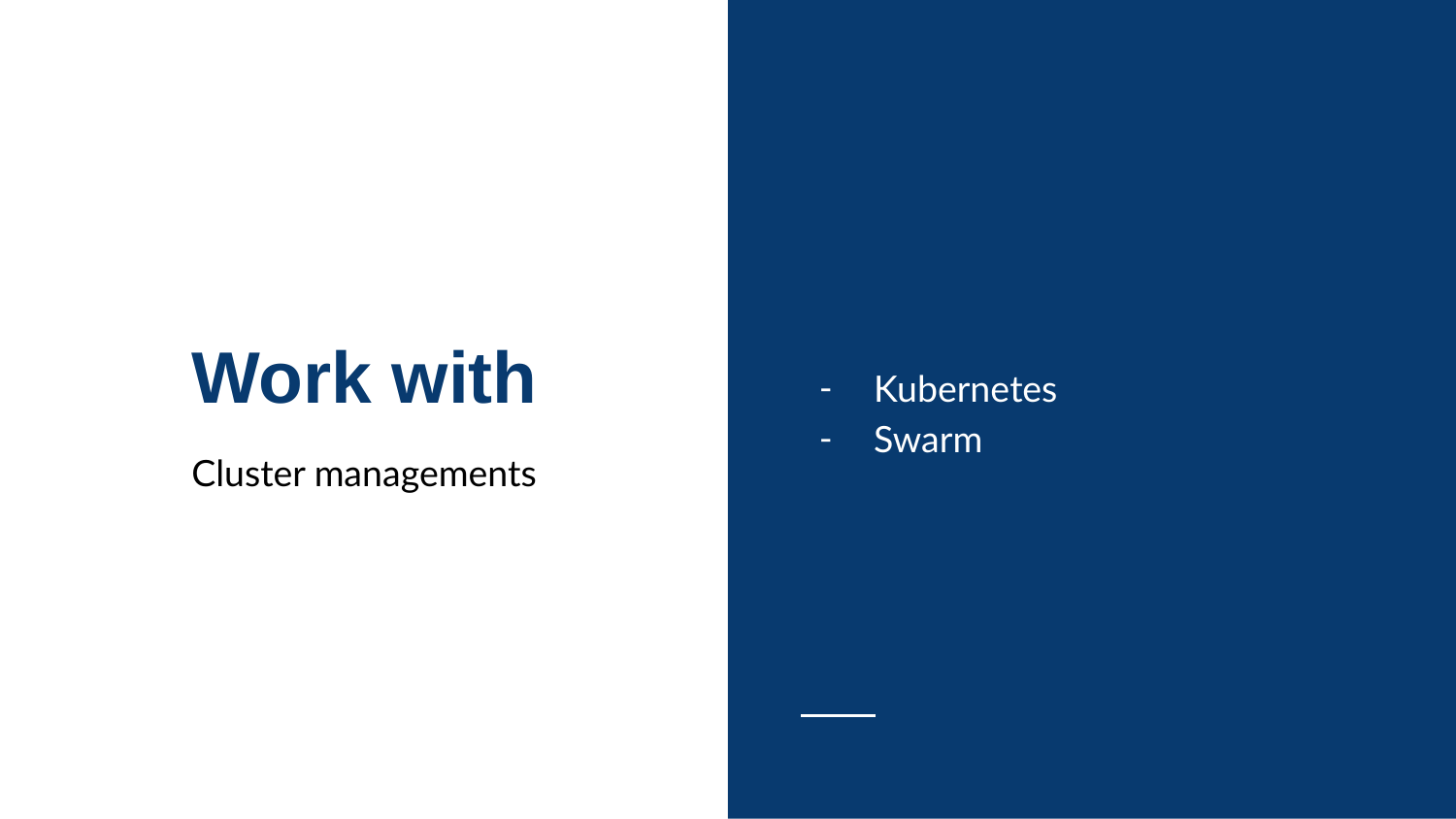

Kubernetes
Swarm
# Work with
Cluster managements